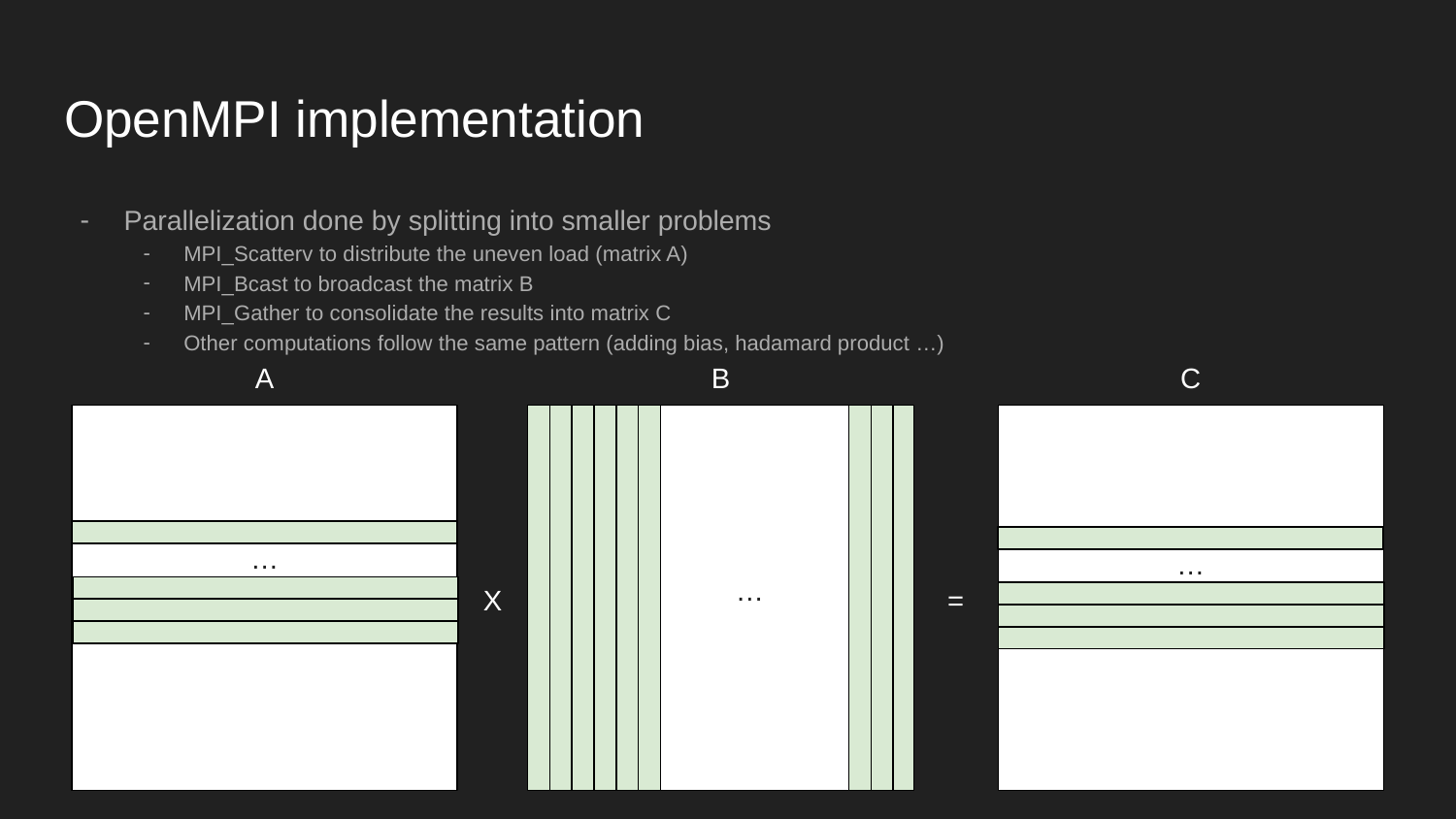

# OpenMPI implementation
Parallelization done by splitting into smaller problems
MPI_Scatterv to distribute the uneven load (matrix A)
MPI_Bcast to broadcast the matrix B
MPI_Gather to consolidate the results into matrix C
Other computations follow the same pattern (adding bias, hadamard product …)
A
B
C

…

…
…
X
=